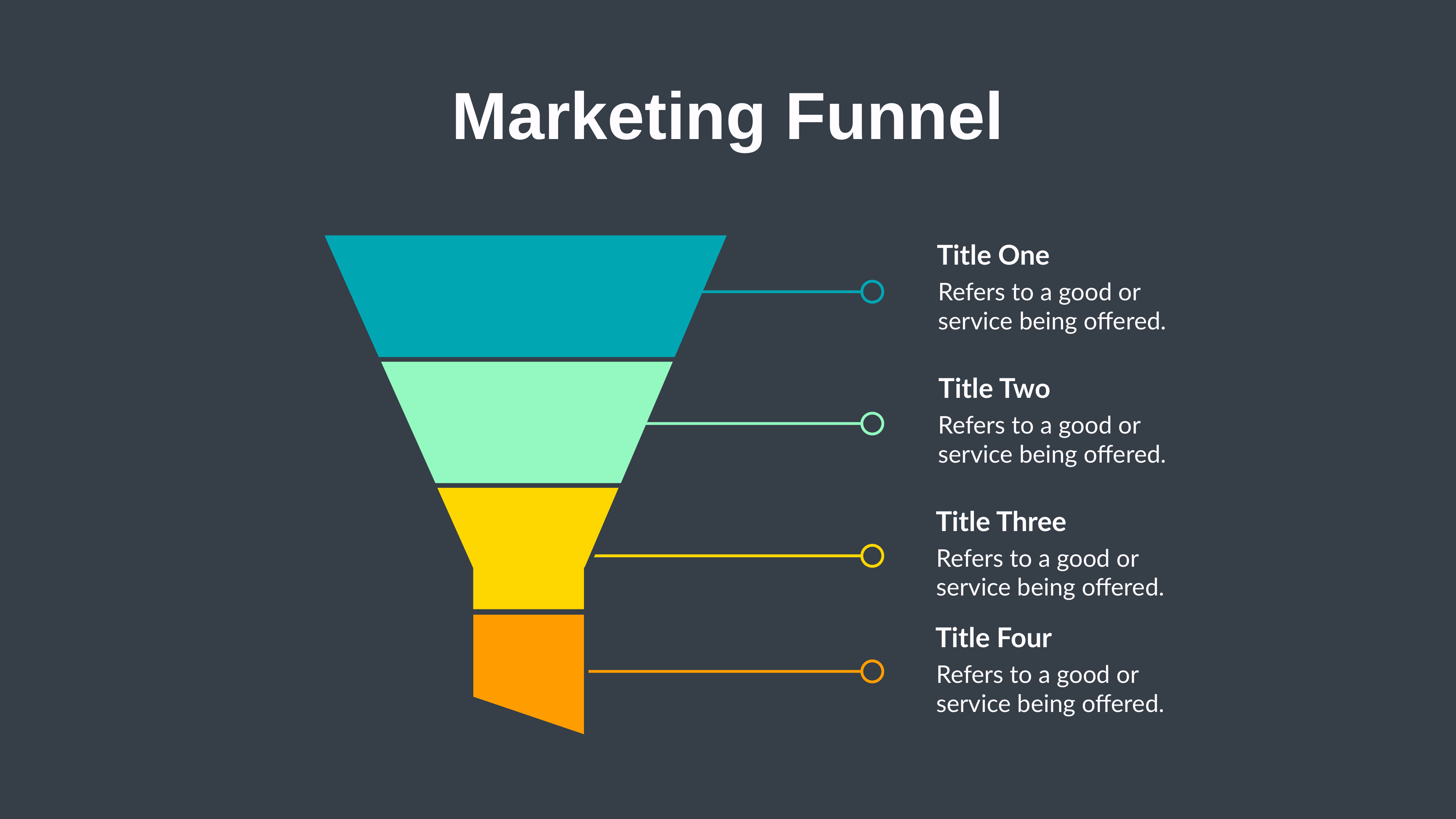

Marketing Funnel

Title One
Refers to a good or
service being offered.

Title Two
Refers to a good or
service being offered.

Title Three
Refers to a good or
service being offered.

Title Four
Refers to a good or
service being offered.